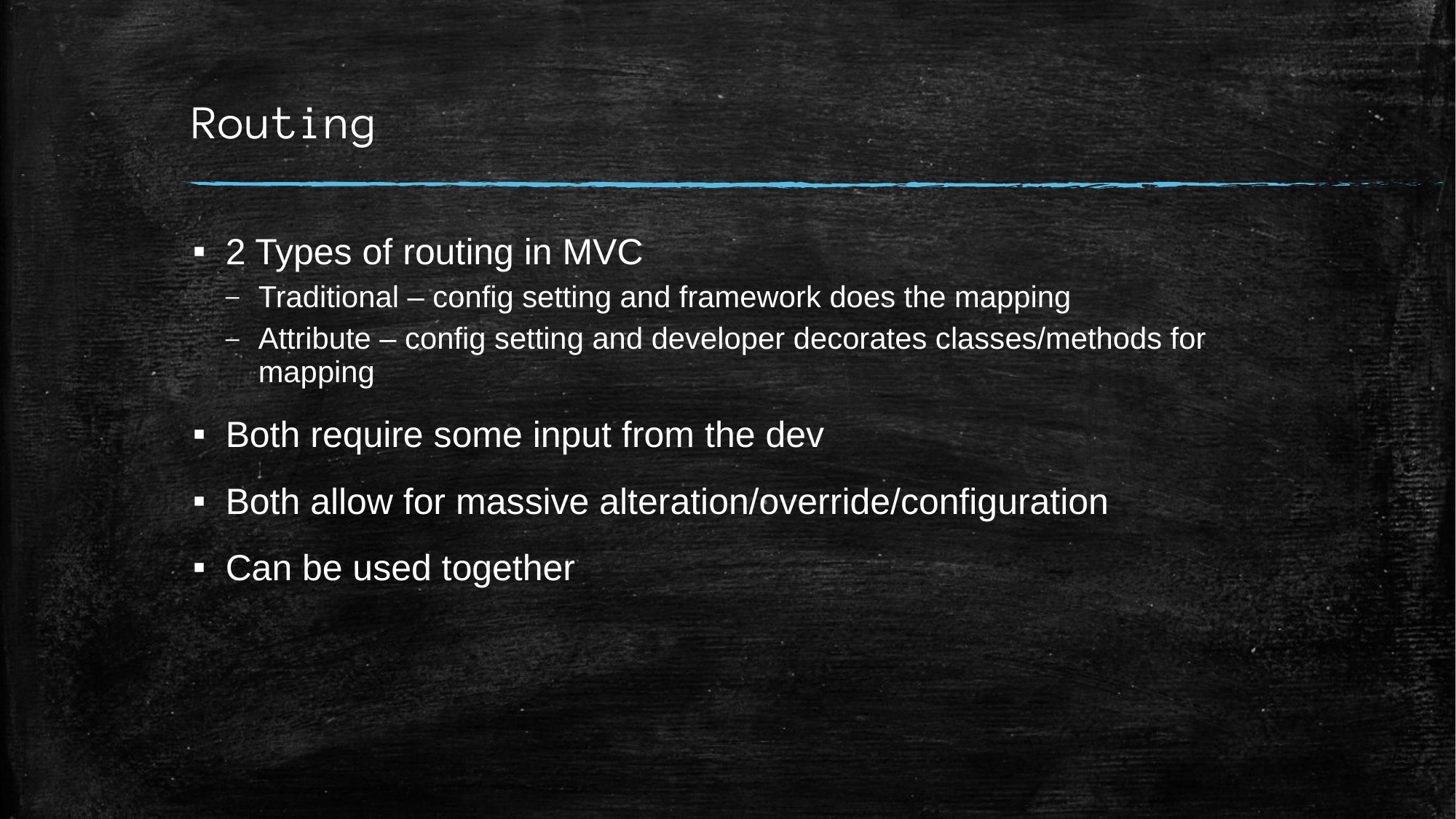

# Routing
2 Types of routing in MVC
Traditional – config setting and framework does the mapping
Attribute – config setting and developer decorates classes/methods for mapping
Both require some input from the dev
Both allow for massive alteration/override/configuration
Can be used together